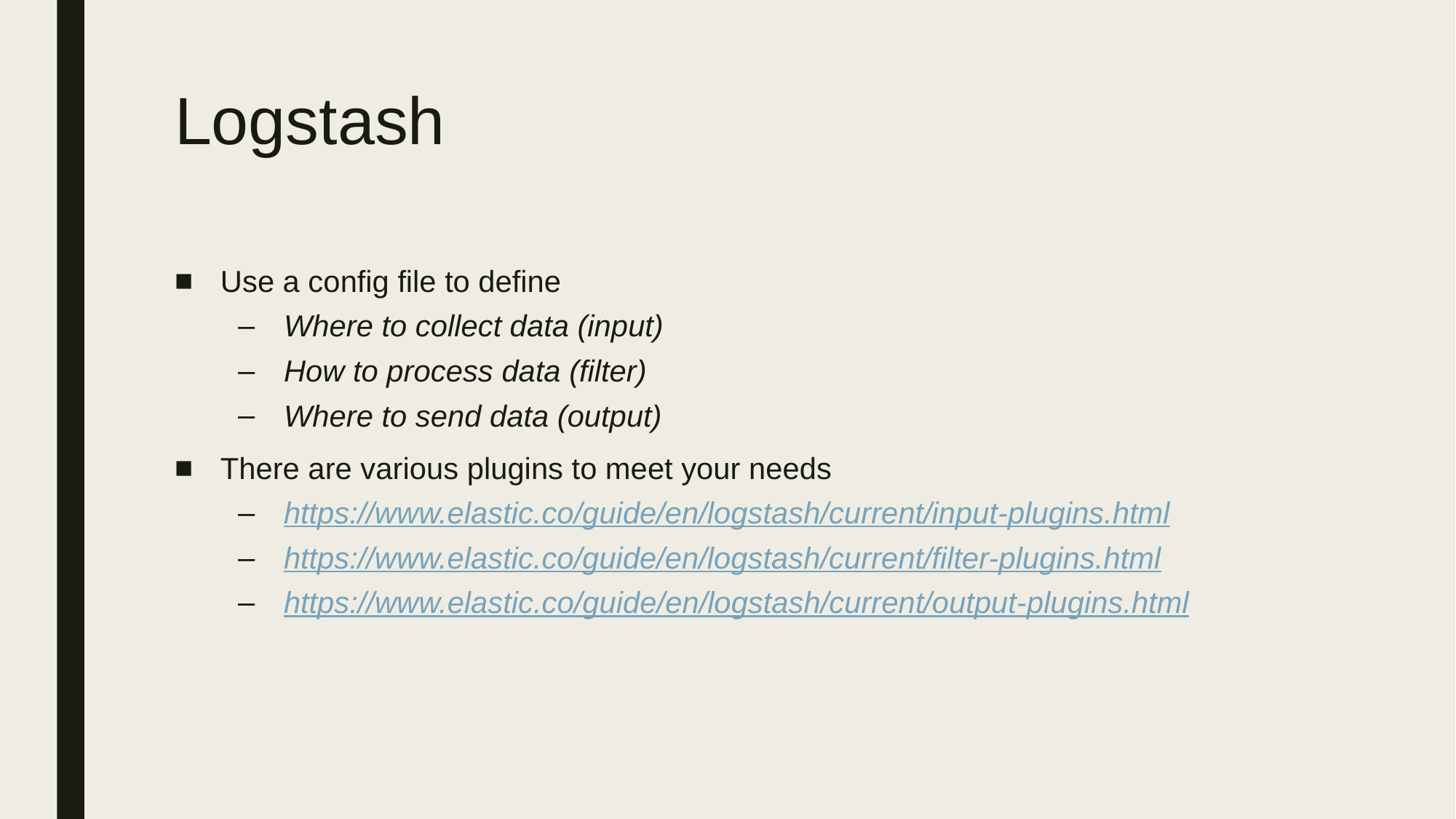

# Logstash
Use a config file to define
Where to collect data (input)
How to process data (filter)
Where to send data (output)
There are various plugins to meet your needs
https://www.elastic.co/guide/en/logstash/current/input-plugins.html
https://www.elastic.co/guide/en/logstash/current/filter-plugins.html
https://www.elastic.co/guide/en/logstash/current/output-plugins.html